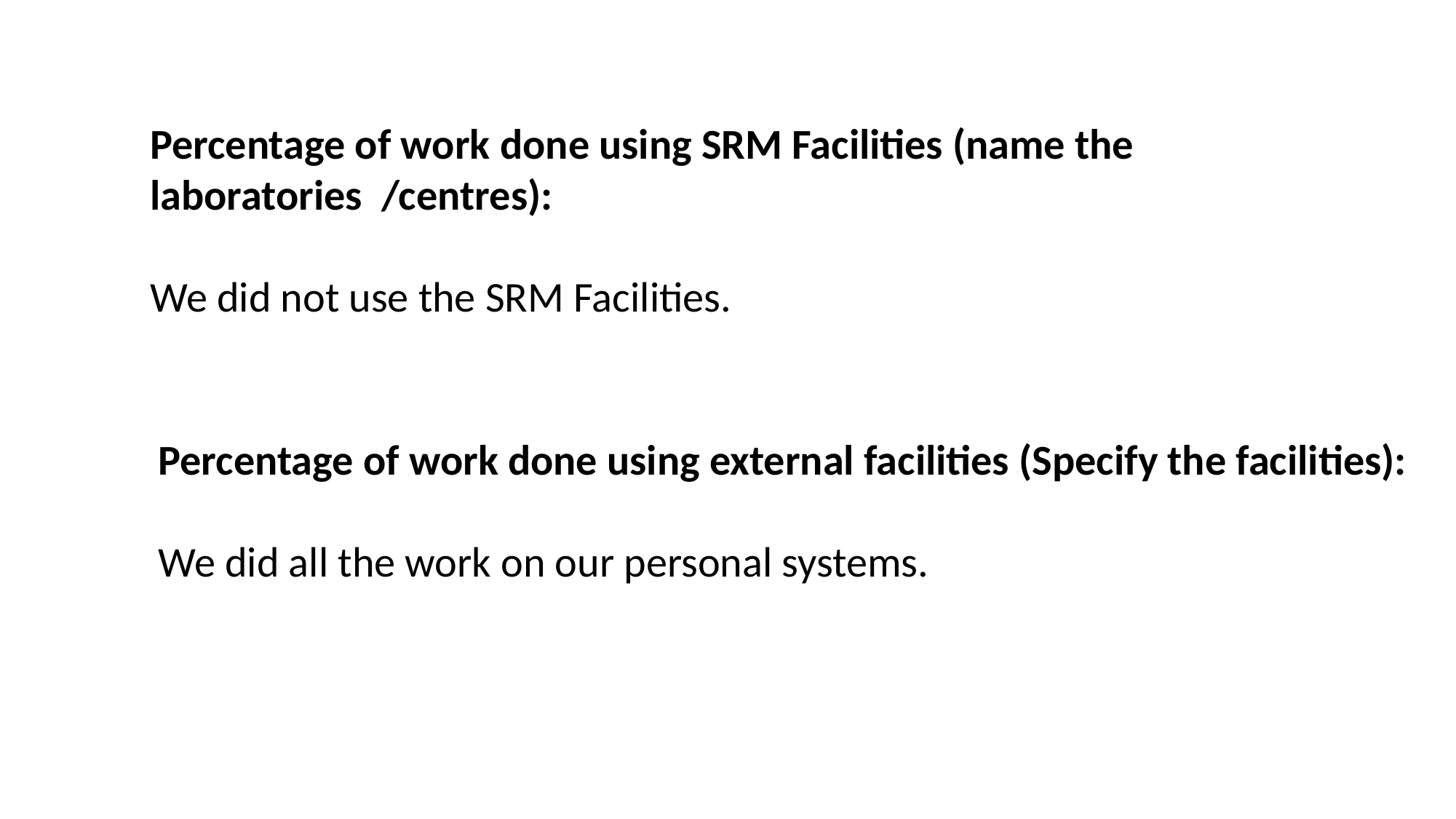

Percentage of work done using SRM Facilities (name the laboratories  /centres):

We did not use the SRM Facilities.
Percentage of work done using external facilities (Specify the facilities):

We did all the work on our personal systems.